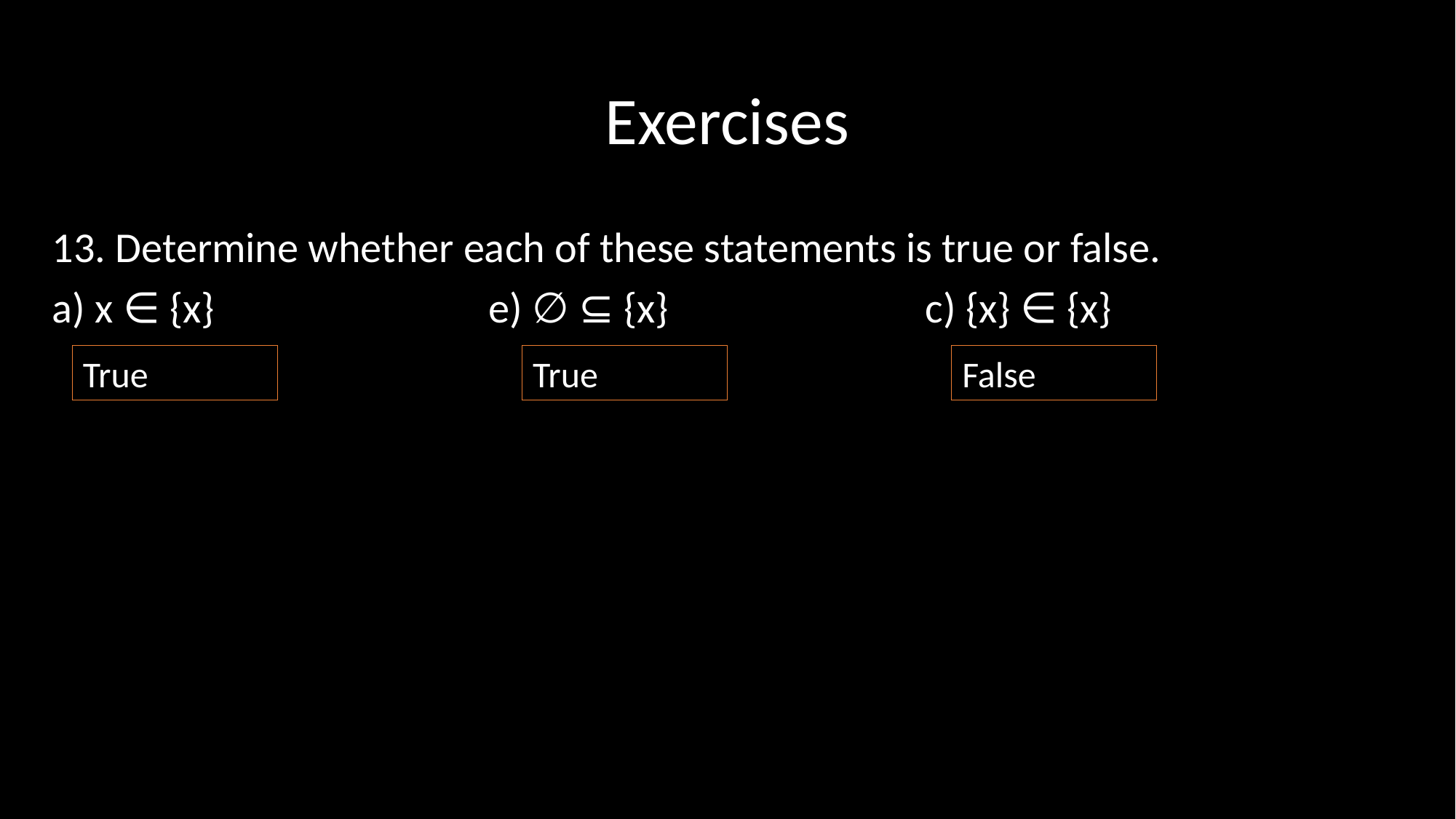

# Exercises
13. Determine whether each of these statements is true or false.
a) x ∈ {x}			e) ∅ ⊆ {x}			c) {x} ∈ {x}
False
True
True